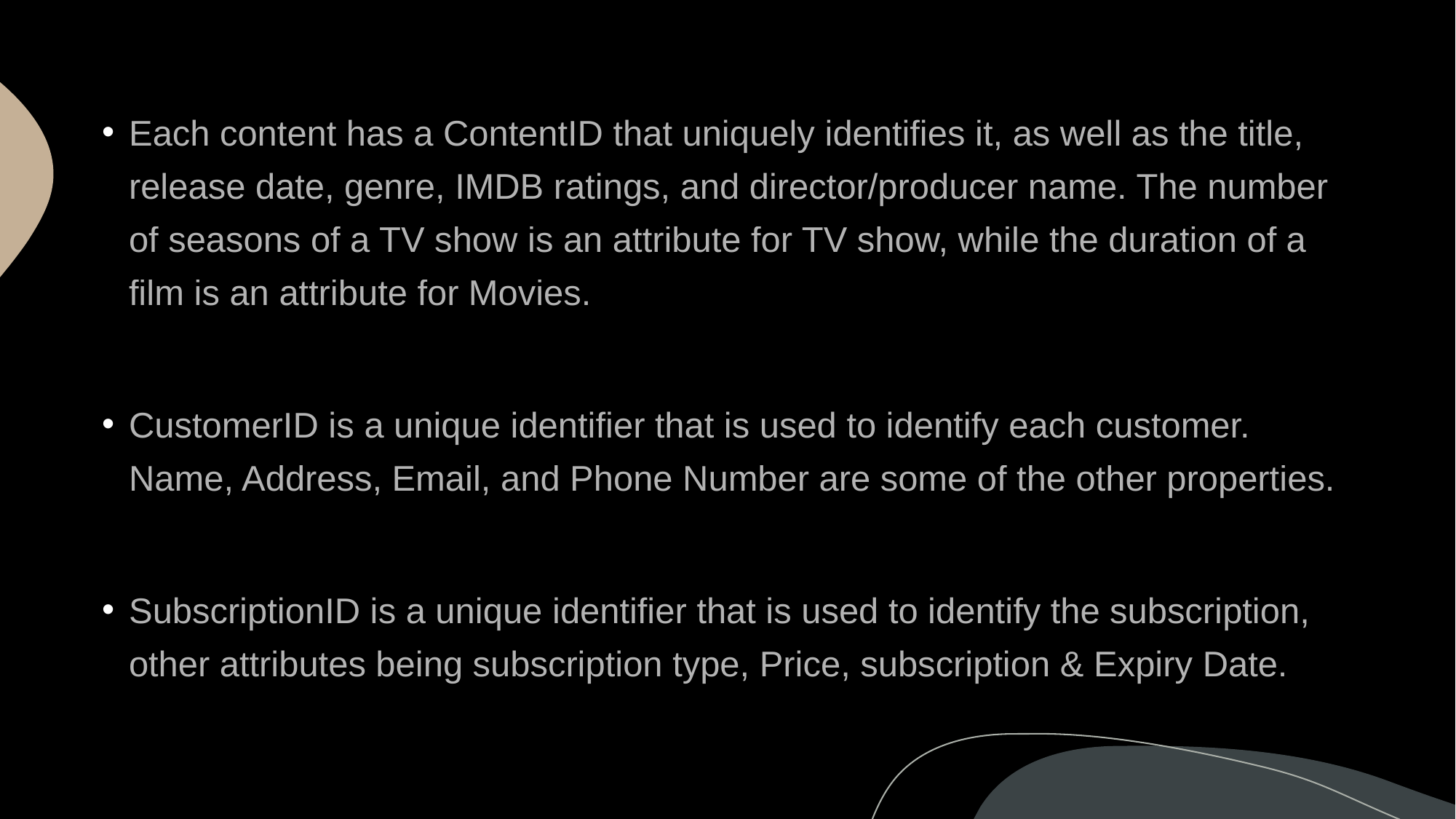

Each content has a ContentID that uniquely identifies it, as well as the title, release date, genre, IMDB ratings, and director/producer name. The number of seasons of a TV show is an attribute for TV show, while the duration of a film is an attribute for Movies.

CustomerID is a unique identifier that is used to identify each customer. Name, Address, Email, and Phone Number are some of the other properties.

SubscriptionID is a unique identifier that is used to identify the subscription, other attributes being subscription type, Price, subscription & Expiry Date.